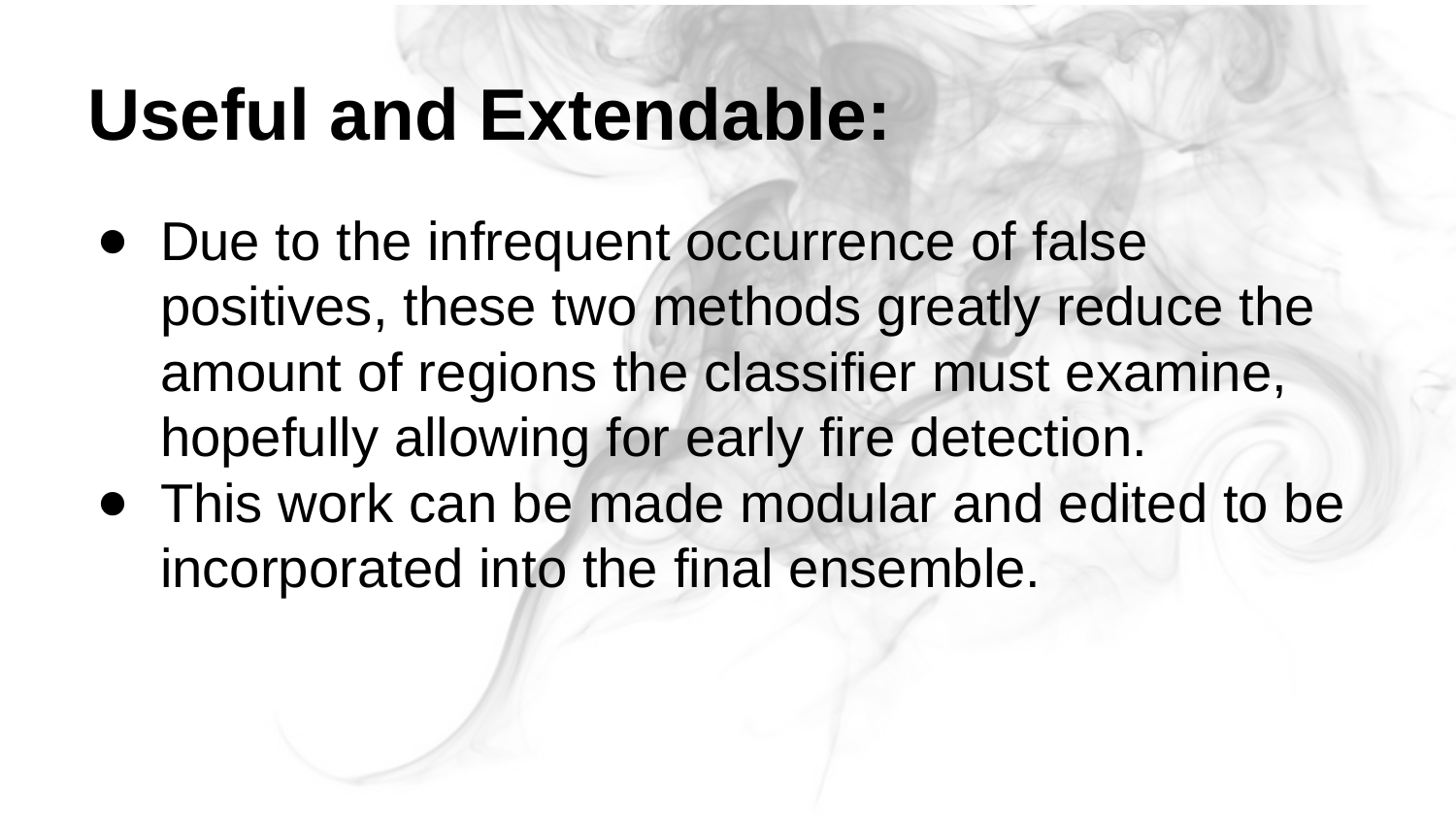

# Useful and Extendable:
Due to the infrequent occurrence of false positives, these two methods greatly reduce the amount of regions the classifier must examine, hopefully allowing for early fire detection.
This work can be made modular and edited to be incorporated into the final ensemble.